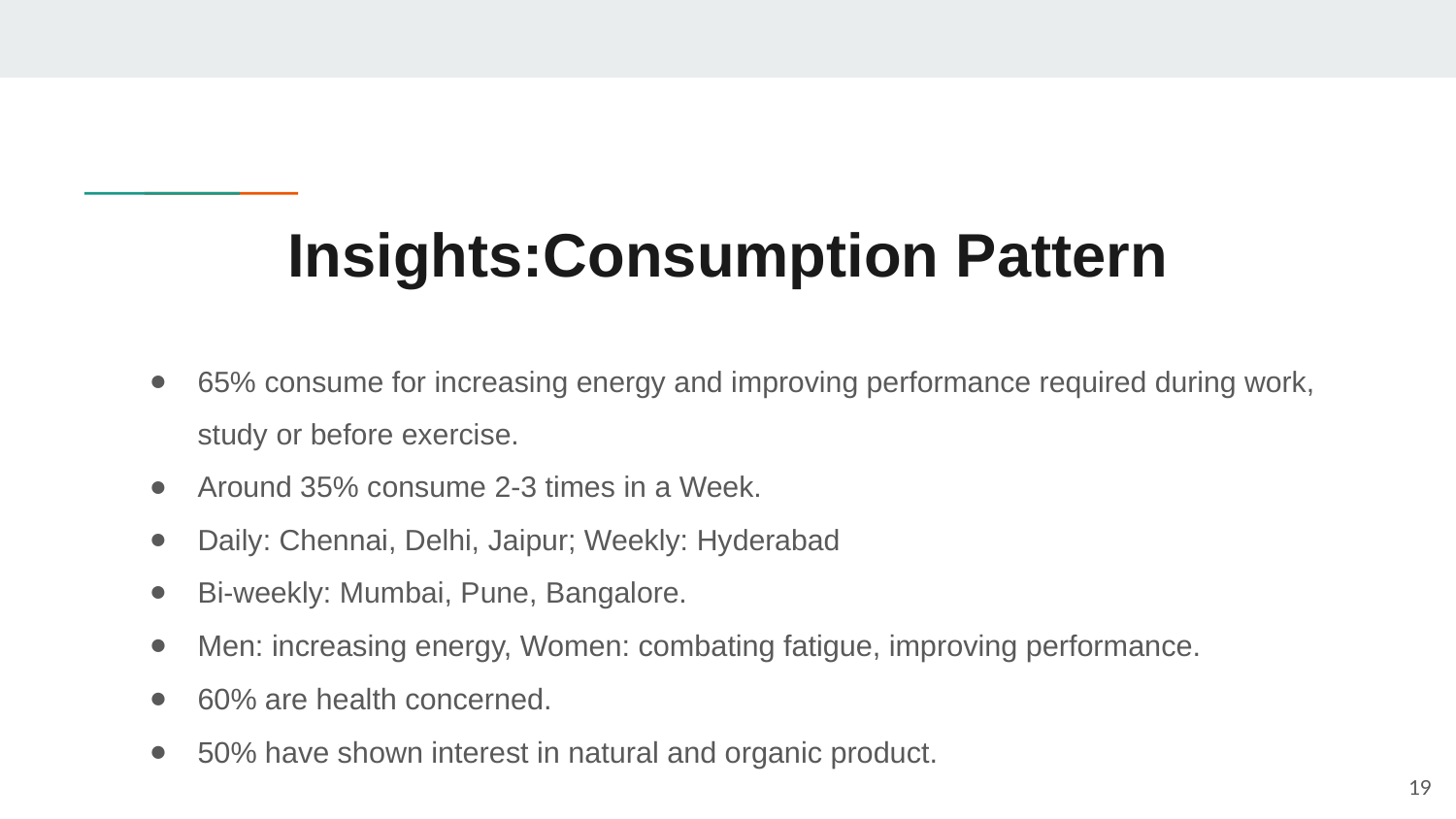

# Insights:Consumption Pattern
65% consume for increasing energy and improving performance required during work, study or before exercise.
Around 35% consume 2-3 times in a Week.
Daily: Chennai, Delhi, Jaipur; Weekly: Hyderabad
Bi-weekly: Mumbai, Pune, Bangalore.
Men: increasing energy, Women: combating fatigue, improving performance.
60% are health concerned.
50% have shown interest in natural and organic product.

19